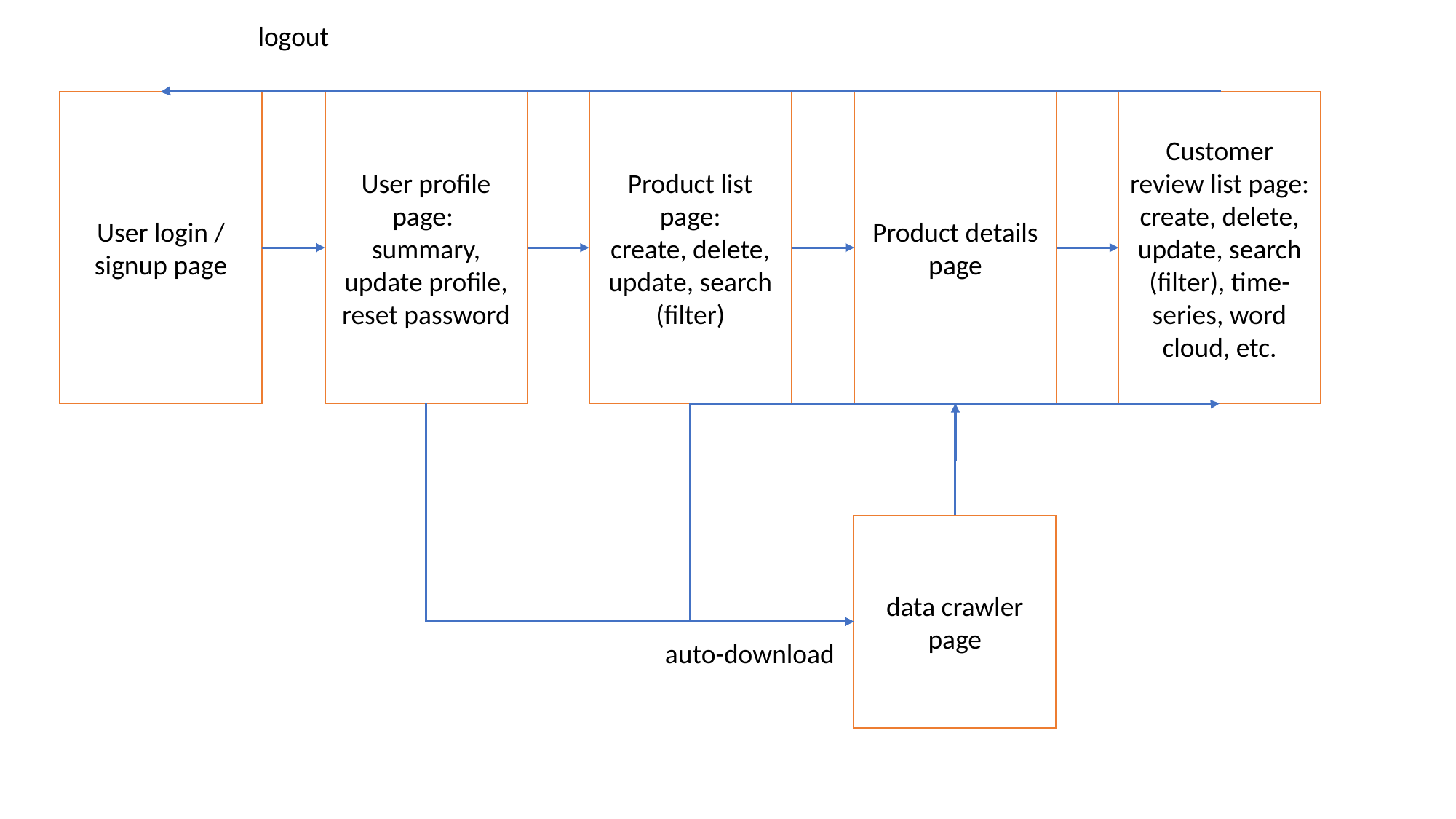

logout
Customer review list page:
create, delete, update, search (filter), time-series, word cloud, etc.
User login / signup page
Product list page:
create, delete, update, search (filter)
Product details page
User profile page:
summary, update profile, reset password
data crawler page
auto-download